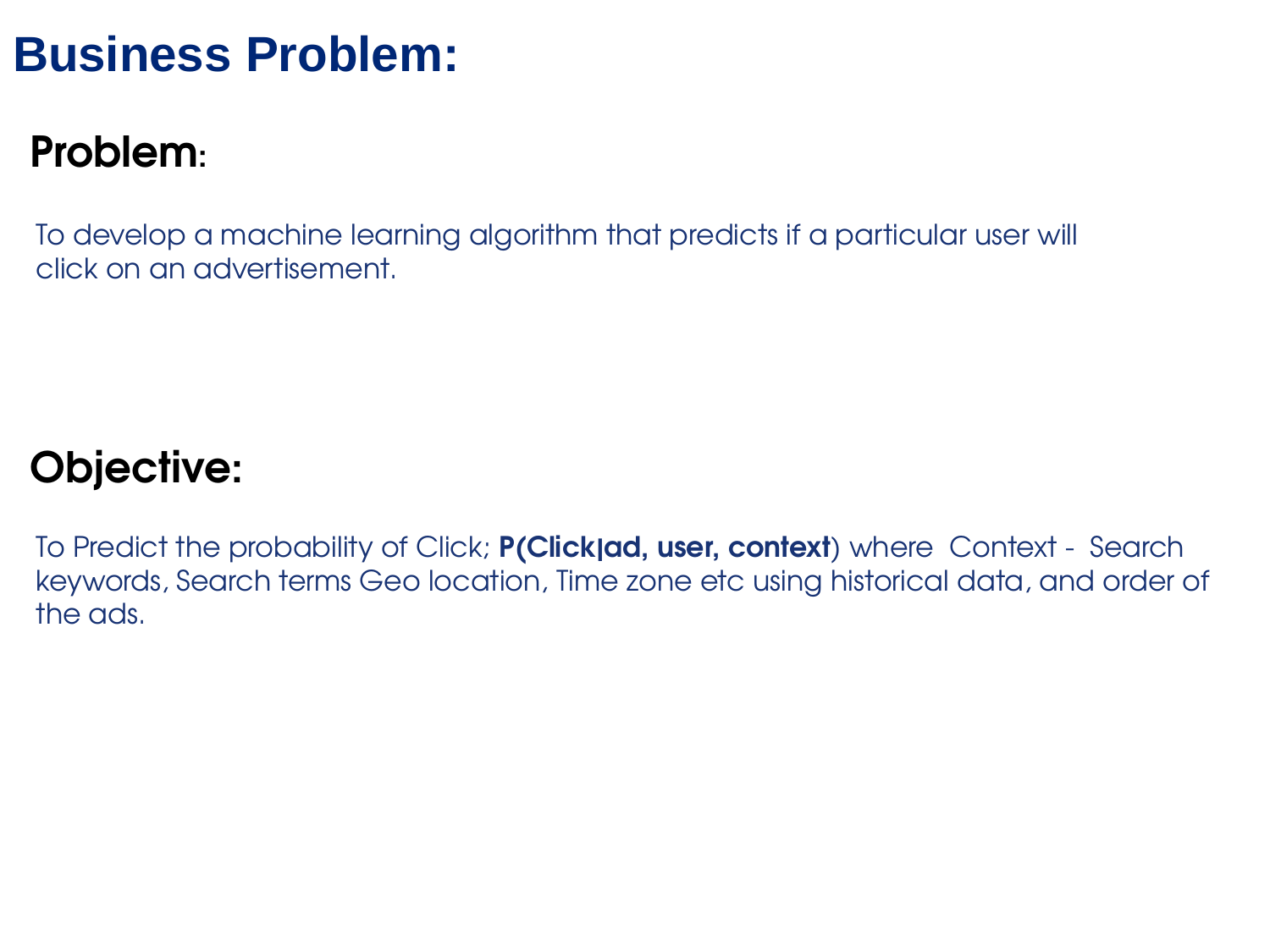

Business Problem:
Problem:
To develop a machine learning algorithm that predicts if a particular user will click on an advertisement.

Objective:
To Predict the probability of Click; P(Click|ad, user, context) where  Context -  Search keywords, Search terms Geo location, Time zone etc using historical data, and order of the ads.